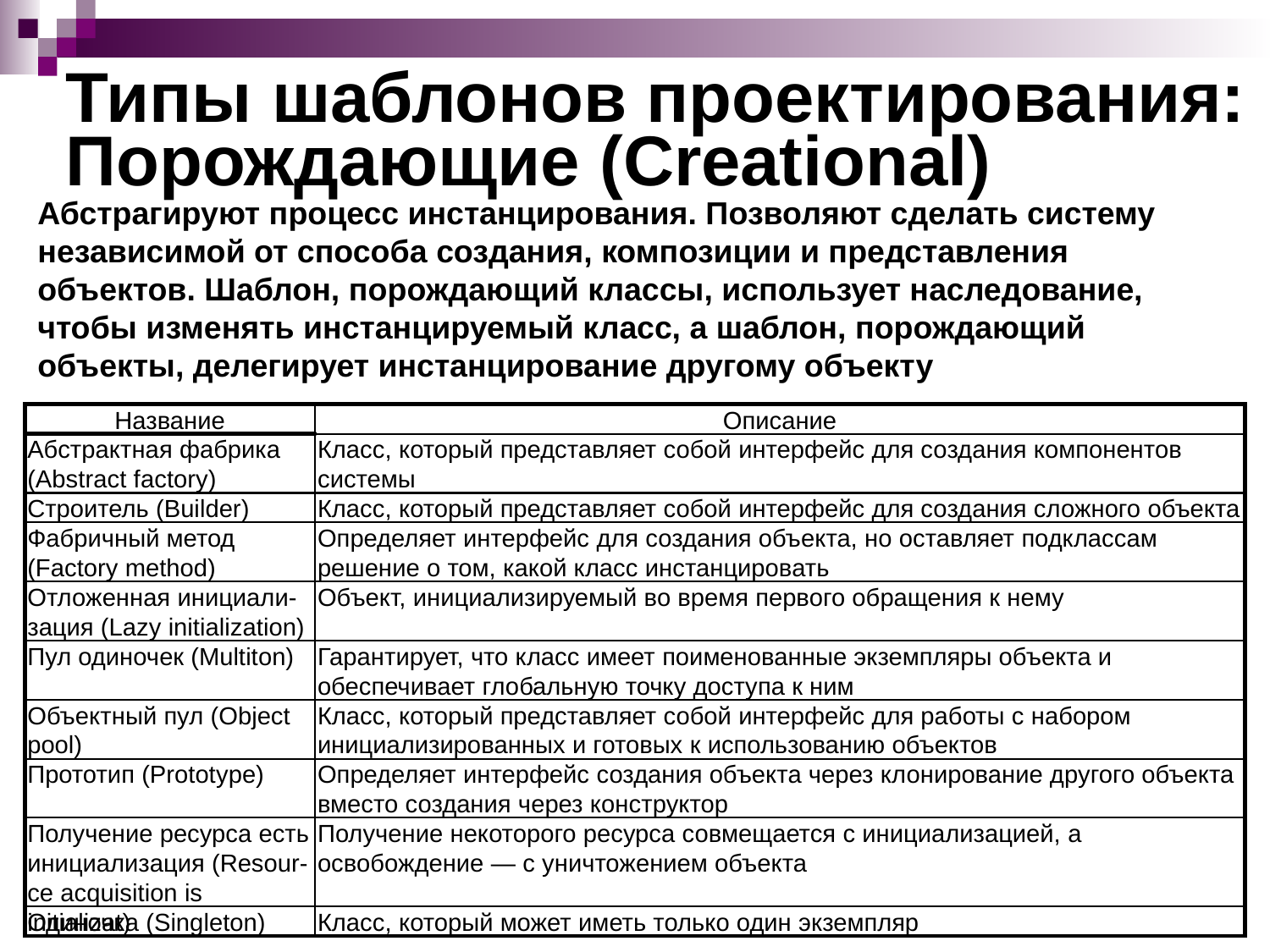

# Типы шаблонов проектирования: Порождающие (Creational)
Абстрагируют процесс инстанцирования. Позволяют сделать систему независимой от способа создания, композиции и представления объектов. Шаблон, порождающий классы, использует наследование, чтобы изменять инстанцируемый класс, а шаблон, порождающий объекты, делегирует инстанцирование другому объекту
Название
Описание
Абстрактная фабрика (Abstract factory)
Класс, который представляет собой интерфейс для создания компонентов системы
Строитель (Builder)
Класс, который представляет собой интерфейс для создания сложного объекта
Фабричный метод (Factory method)
Определяет интерфейс для создания объекта, но оставляет подклассам решение о том, какой класс инстанцировать
Отложенная инициали-зация (Lazy initialization)
Объект, инициализируемый во время первого обращения к нему
Пул одиночек (Multiton)
Гарантирует, что класс имеет поименованные экземпляры объекта и обеспечивает глобальную точку доступа к ним
Объектный пул (Object pool)
Класс, который представляет собой интерфейс для работы с набором инициализированных и готовых к использованию объектов
Прототип (Prototype)
Определяет интерфейс создания объекта через клонирование другого объекта вместо создания через конструктор
Получение ресурса есть инициализация (Resour-ce acquisition is initializat)
Получение некоторого ресурса совмещается с инициализацией, а освобождение — с уничтожением объекта
Одиночка (Singleton)
Класс, который может иметь только один экземпляр